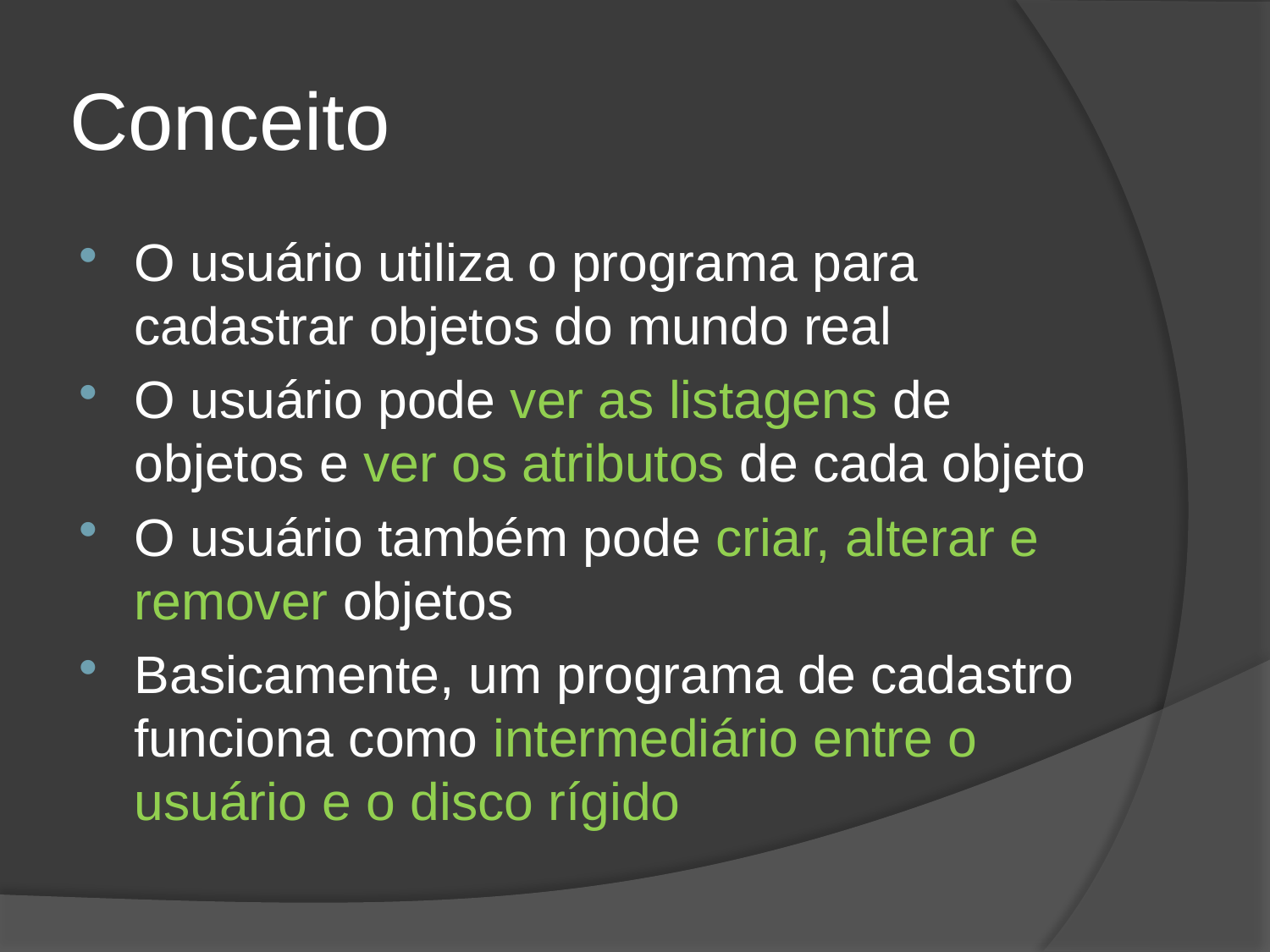

# Conceito
O usuário utiliza o programa para cadastrar objetos do mundo real
O usuário pode ver as listagens de objetos e ver os atributos de cada objeto
O usuário também pode criar, alterar e remover objetos
Basicamente, um programa de cadastro funciona como intermediário entre o usuário e o disco rígido